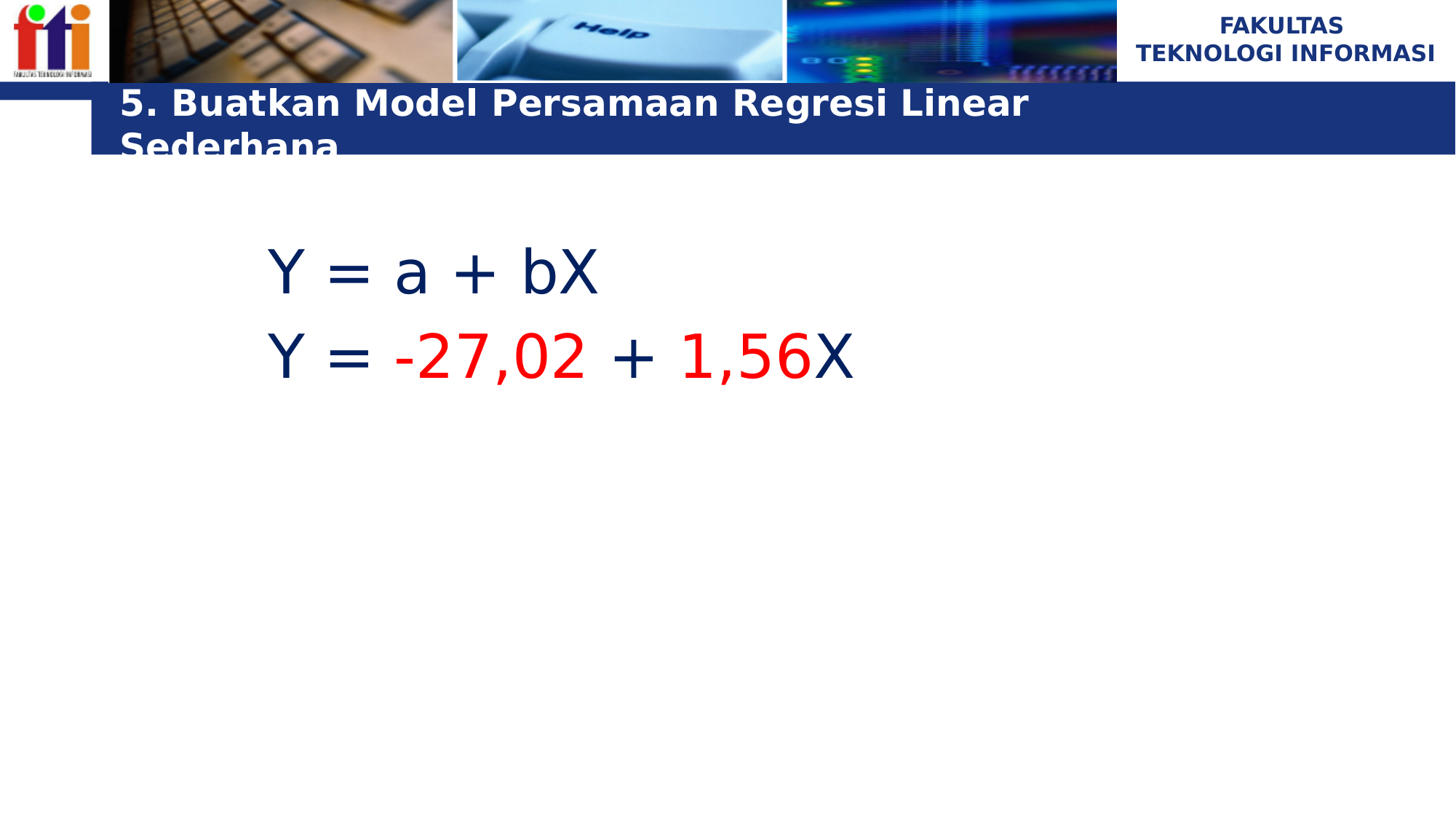

23
# 5. Buatkan Model Persamaan Regresi Linear Sederhana
Y = a + bX
Y = -27,02 + 1,56X